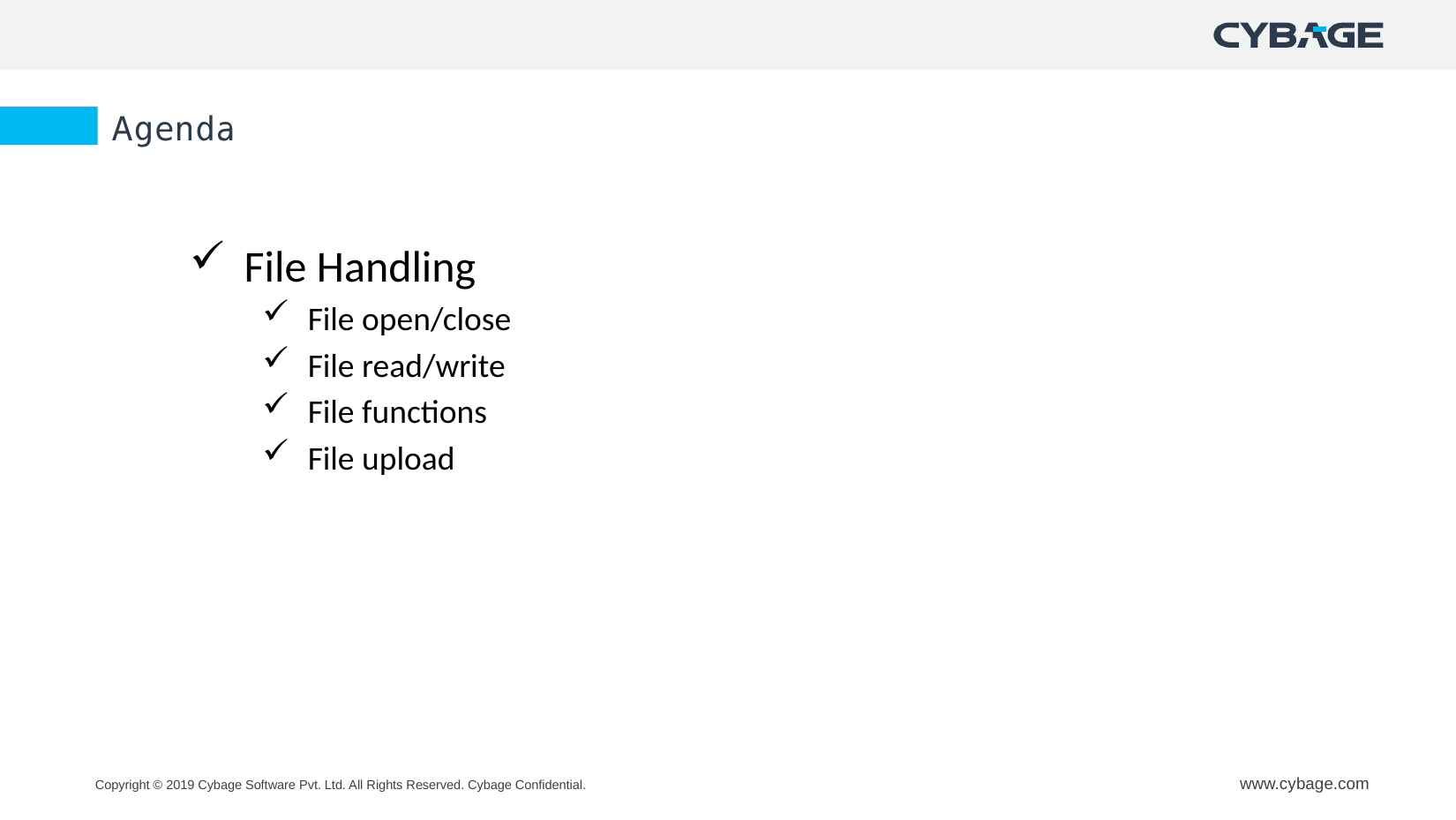

Agenda

File Handling
File open/close
File read/write
File functions
File upload